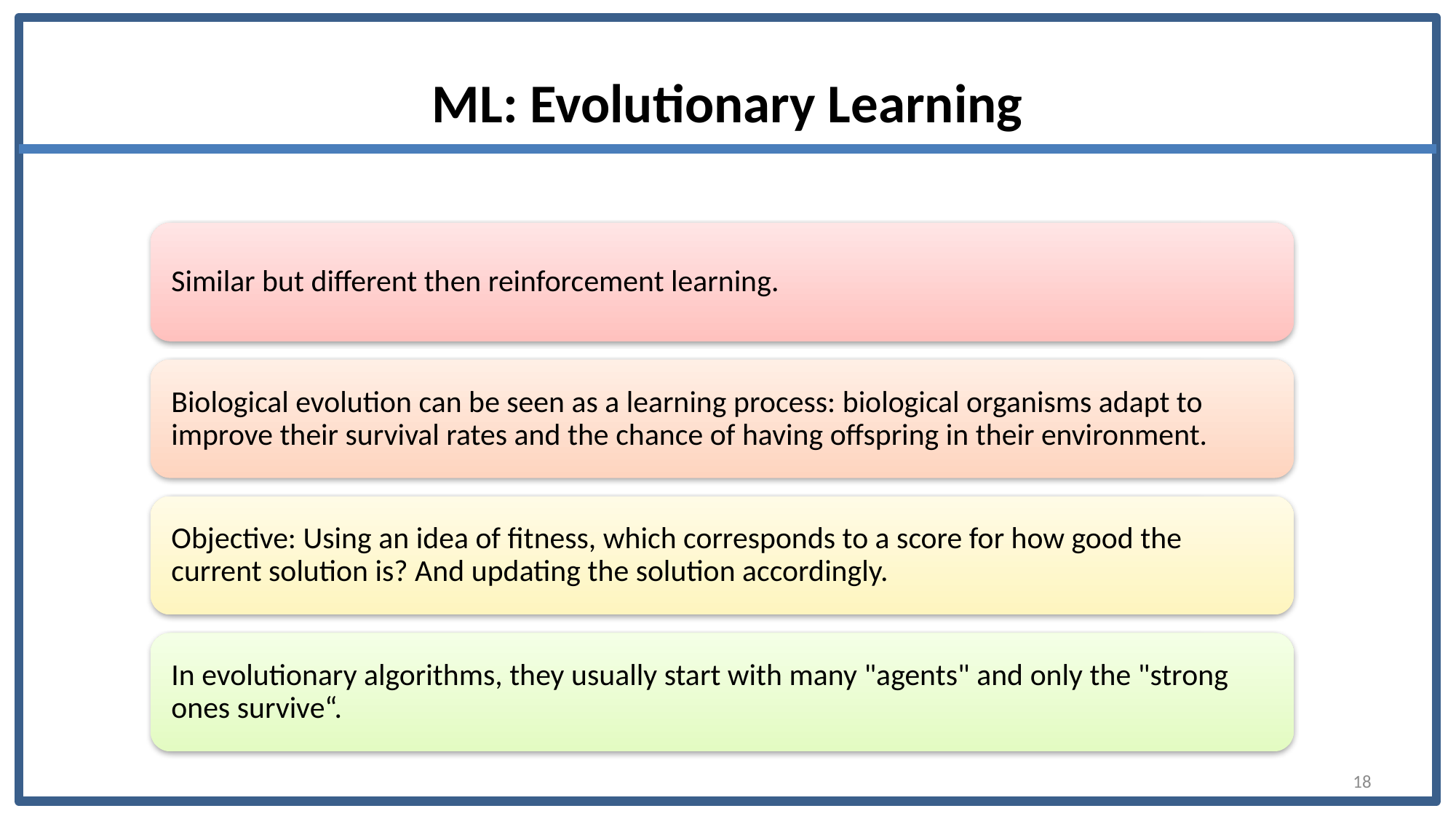

# ML: Evolutionary Learning
Similar but different then reinforcement learning.
Biological evolution can be seen as a learning process: biological organisms adapt to improve their survival rates and the chance of having offspring in their environment.
Objective: Using an idea of fitness, which corresponds to a score for how good the current solution is? And updating the solution accordingly.
In evolutionary algorithms, they usually start with many "agents" and only the "strong ones survive“.
18